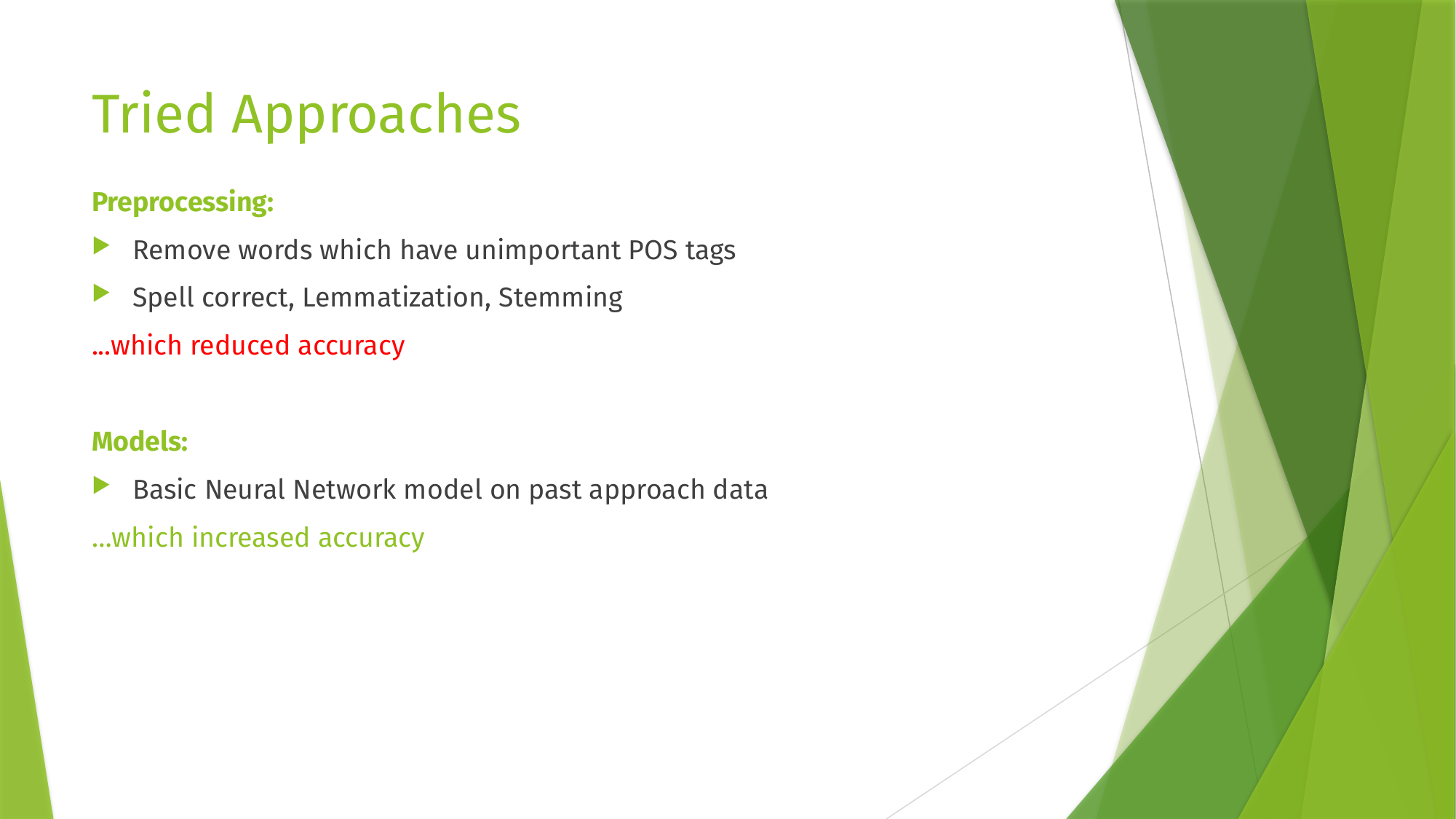

# Tried Approaches
Preprocessing:
Remove words which have unimportant POS tags
Spell correct, Lemmatization, Stemming
...which reduced accuracy

Models:
Basic Neural Network model on past approach data
…which increased accuracy